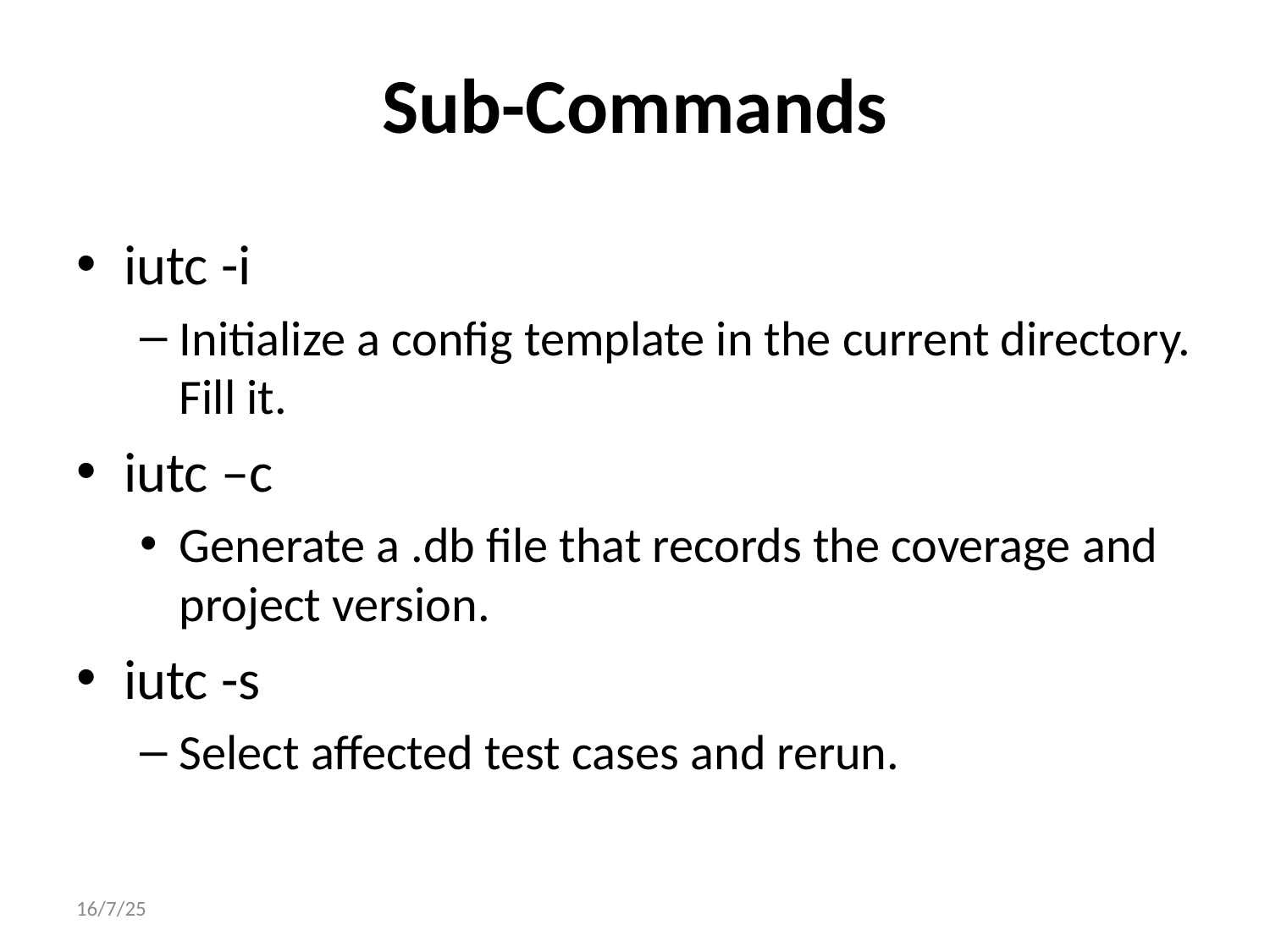

# Sub-Commands
iutc -i
Initialize a config template in the current directory. Fill it.
iutc –c
Generate a .db file that records the coverage and project version.
iutc -s
Select affected test cases and rerun.
16/7/25